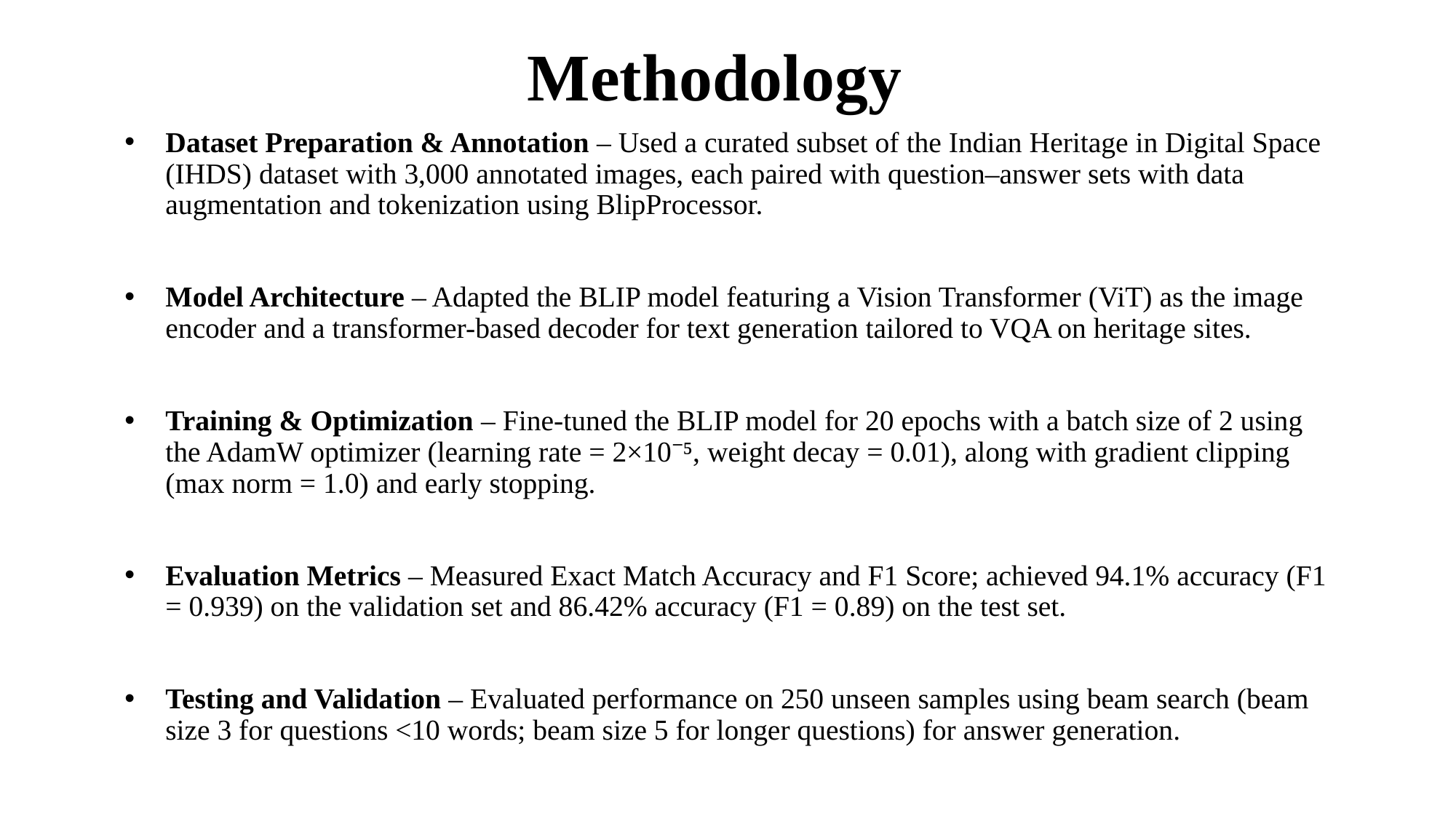

# Methodology
Dataset Preparation & Annotation – Used a curated subset of the Indian Heritage in Digital Space (IHDS) dataset with 3,000 annotated images, each paired with question–answer sets with data augmentation and tokenization using BlipProcessor.

Model Architecture – Adapted the BLIP model featuring a Vision Transformer (ViT) as the image encoder and a transformer-based decoder for text generation tailored to VQA on heritage sites.

Training & Optimization – Fine-tuned the BLIP model for 20 epochs with a batch size of 2 using the AdamW optimizer (learning rate = 2×10⁻⁵, weight decay = 0.01), along with gradient clipping (max norm = 1.0) and early stopping.

Evaluation Metrics – Measured Exact Match Accuracy and F1 Score; achieved 94.1% accuracy (F1 = 0.939) on the validation set and 86.42% accuracy (F1 = 0.89) on the test set.

Testing and Validation – Evaluated performance on 250 unseen samples using beam search (beam size 3 for questions <10 words; beam size 5 for longer questions) for answer generation.